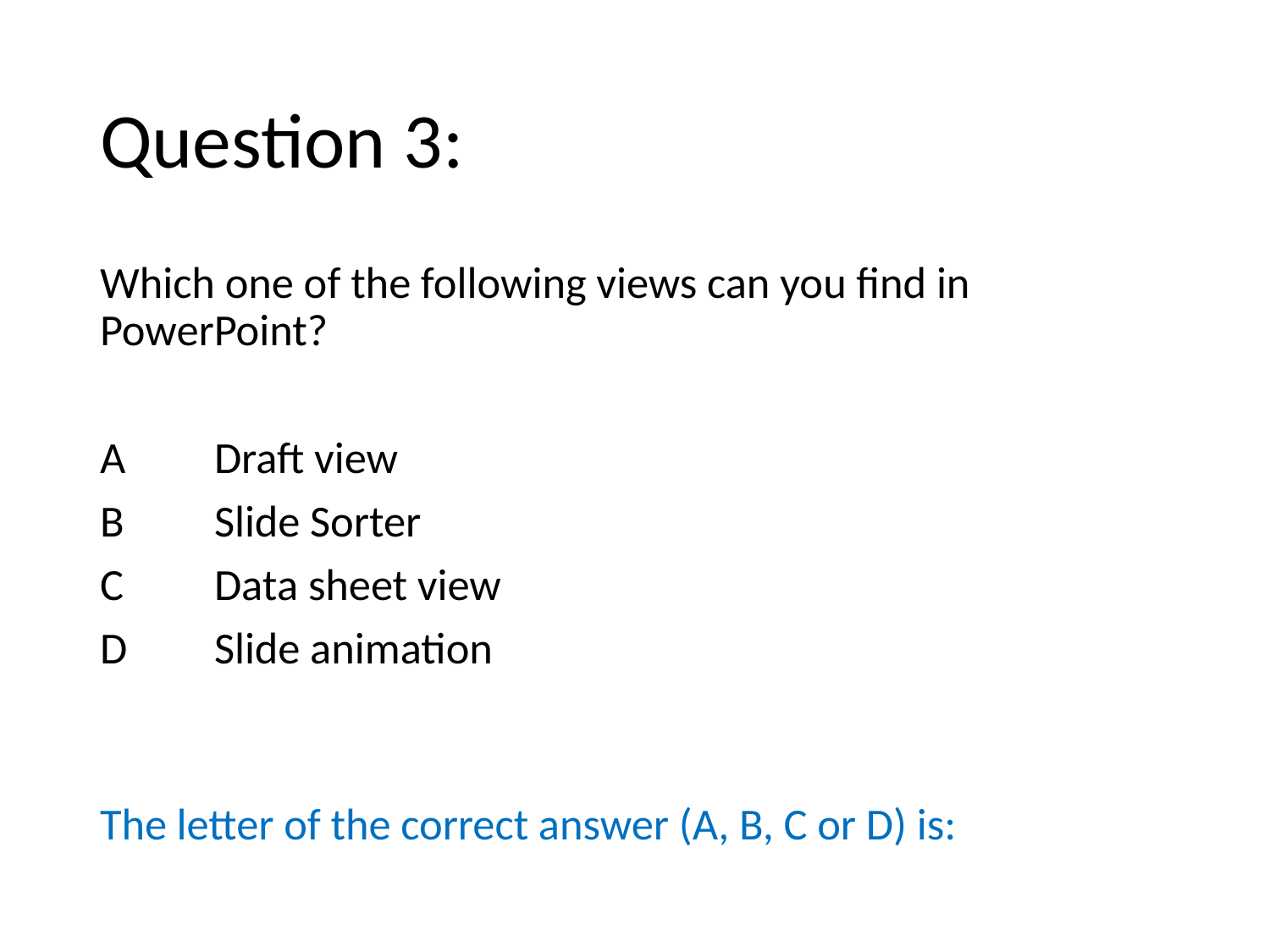

# Question 3:
Which one of the following views can you find in PowerPoint?

A	Draft view
B	Slide Sorter
C	Data sheet view
D	Slide animation
The letter of the correct answer (A, B, C or D) is: